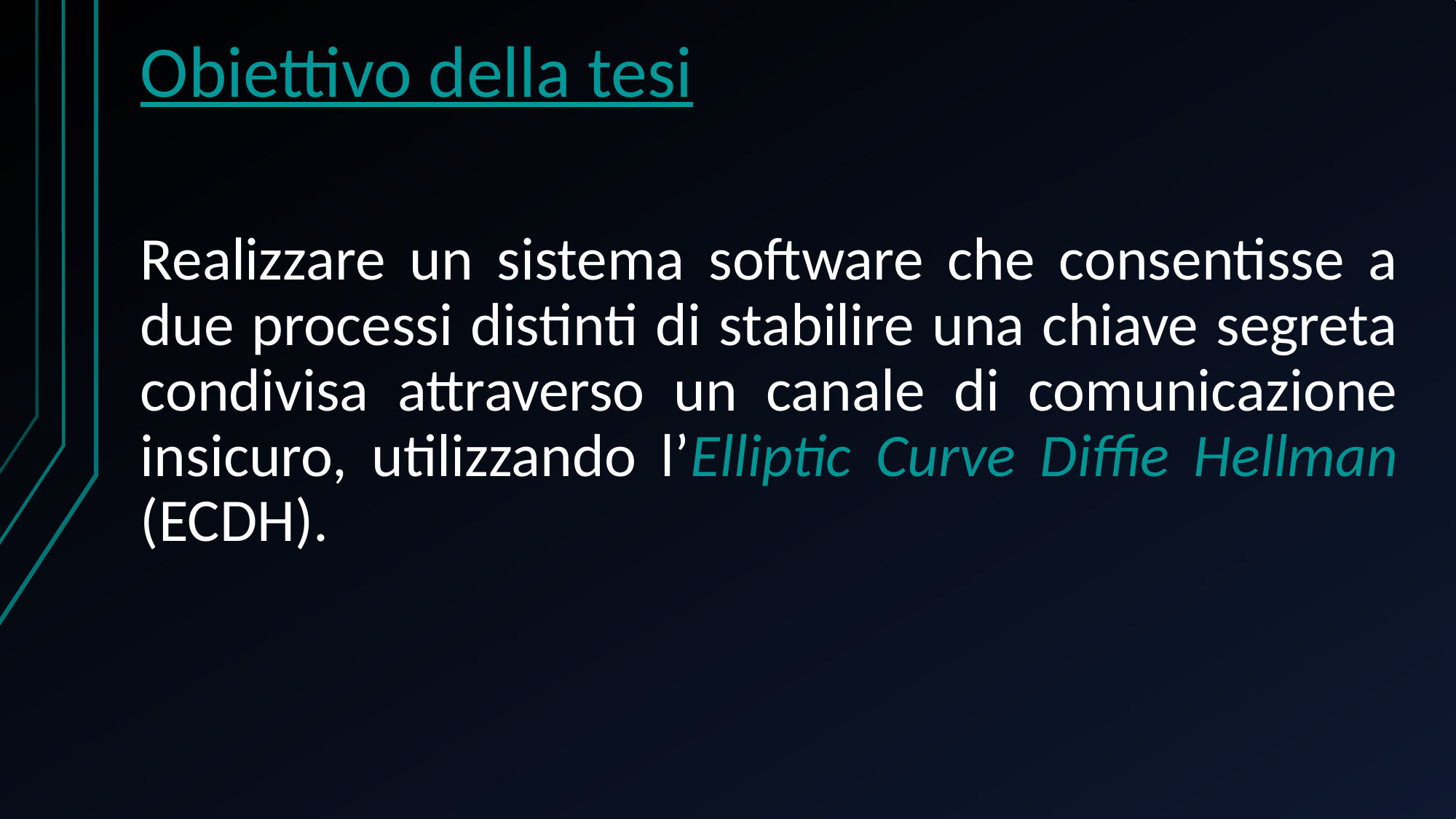

# Obiettivo della tesi
Realizzare un sistema software che consentisse a due processi distinti di stabilire una chiave segreta condivisa attraverso un canale di comunicazione insicuro, utilizzando l’Elliptic Curve Diffie Hellman (ECDH).